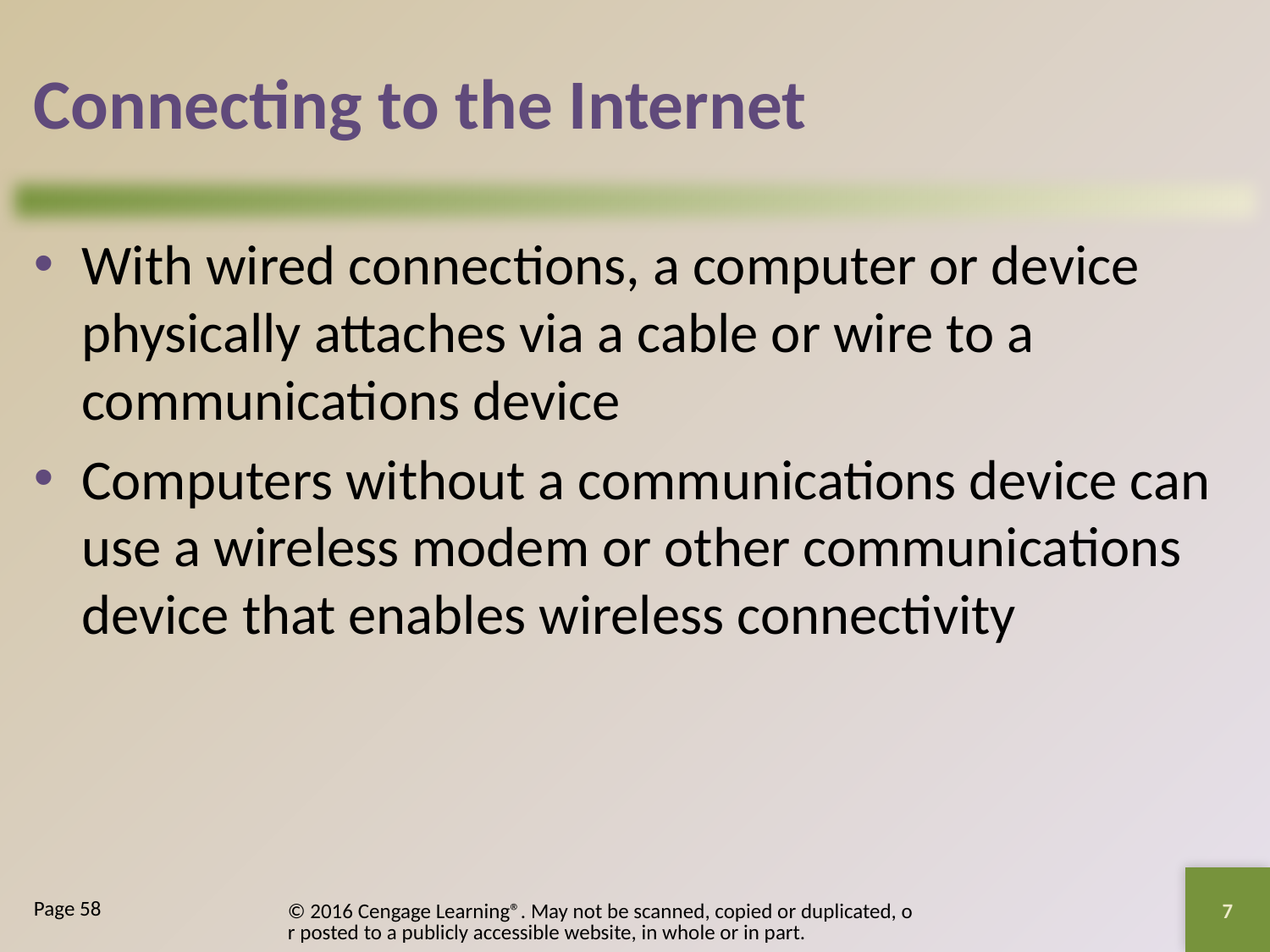

# Connecting to the Internet
With wired connections, a computer or device physically attaches via a cable or wire to a communications device
Computers without a communications device can use a wireless modem or other communications device that enables wireless connectivity
7
© 2016 Cengage Learning®. May not be scanned, copied or duplicated, or posted to a publicly accessible website, in whole or in part.
Page 58